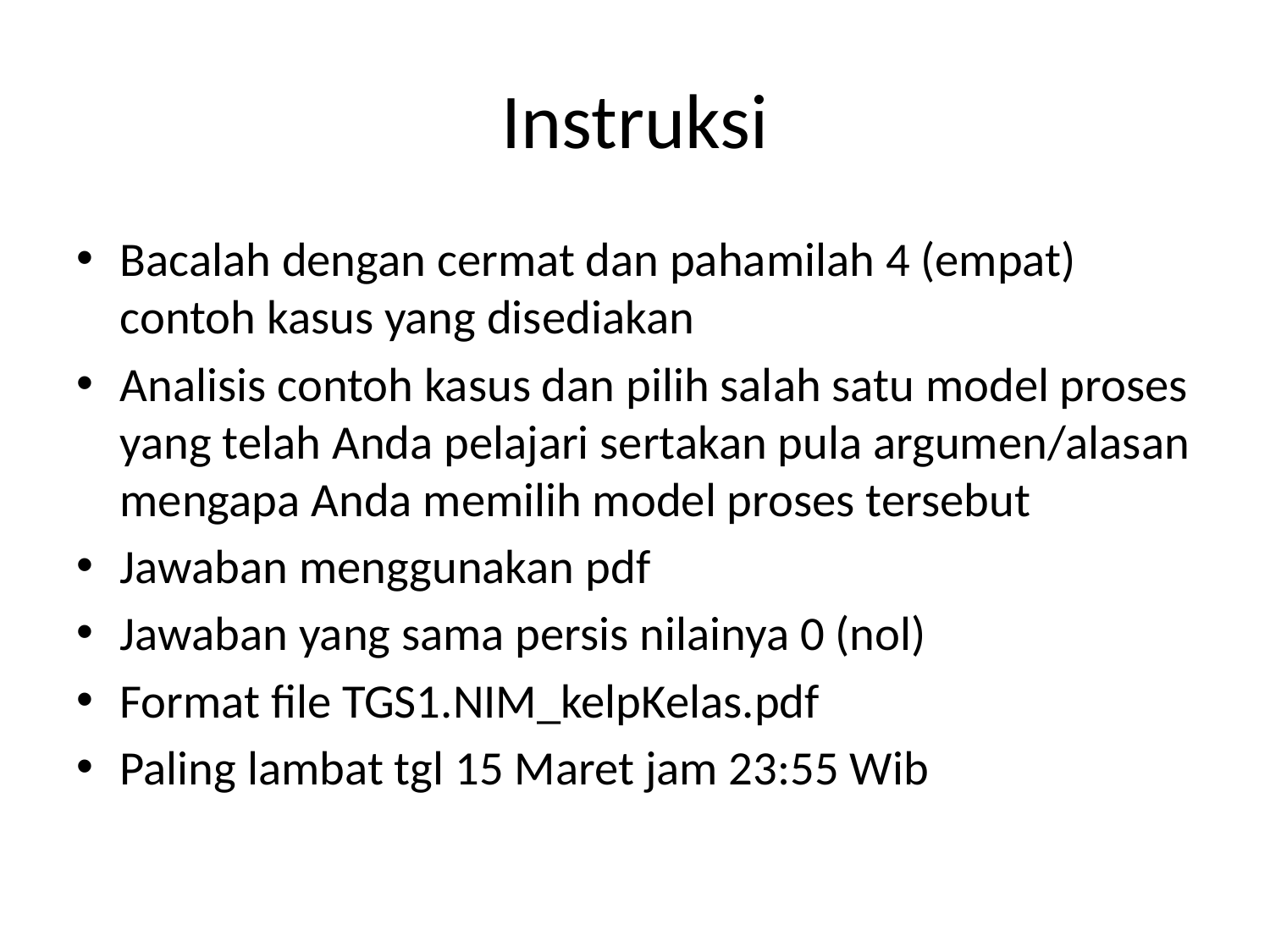

# Instruksi
Bacalah dengan cermat dan pahamilah 4 (empat) contoh kasus yang disediakan
Analisis contoh kasus dan pilih salah satu model proses yang telah Anda pelajari sertakan pula argumen/alasan mengapa Anda memilih model proses tersebut
Jawaban menggunakan pdf
Jawaban yang sama persis nilainya 0 (nol)
Format file TGS1.NIM_kelpKelas.pdf
Paling lambat tgl 15 Maret jam 23:55 Wib